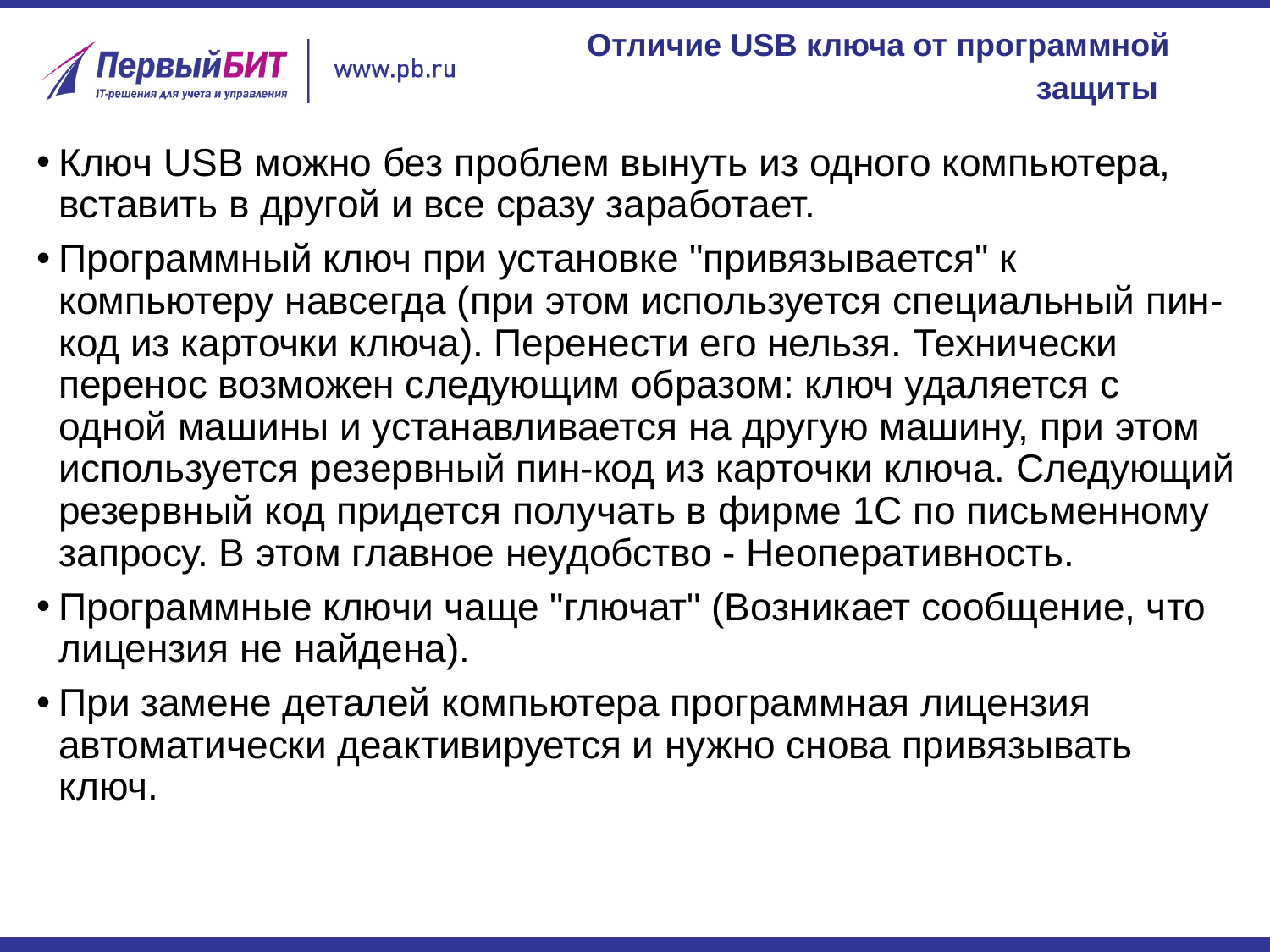

# Отличие USB ключа от программной защиты
Ключ USB можно без проблем вынуть из одного компьютера, вставить в другой и все сразу заработает.
Программный ключ при установке "привязывается" к компьютеру навсегда (при этом используется специальный пин-код из карточки ключа). Перенести его нельзя. Технически перенос возможен следующим образом: ключ удаляется с одной машины и устанавливается на другую машину, при этом используется резервный пин-код из карточки ключа. Следующий резервный код придется получать в фирме 1С по письменному запросу. В этом главное неудобство - Неоперативность.
Программные ключи чаще "глючат" (Возникает сообщение, что лицензия не найдена).
При замене деталей компьютера программная лицензия автоматически деактивируется и нужно снова привязывать ключ.